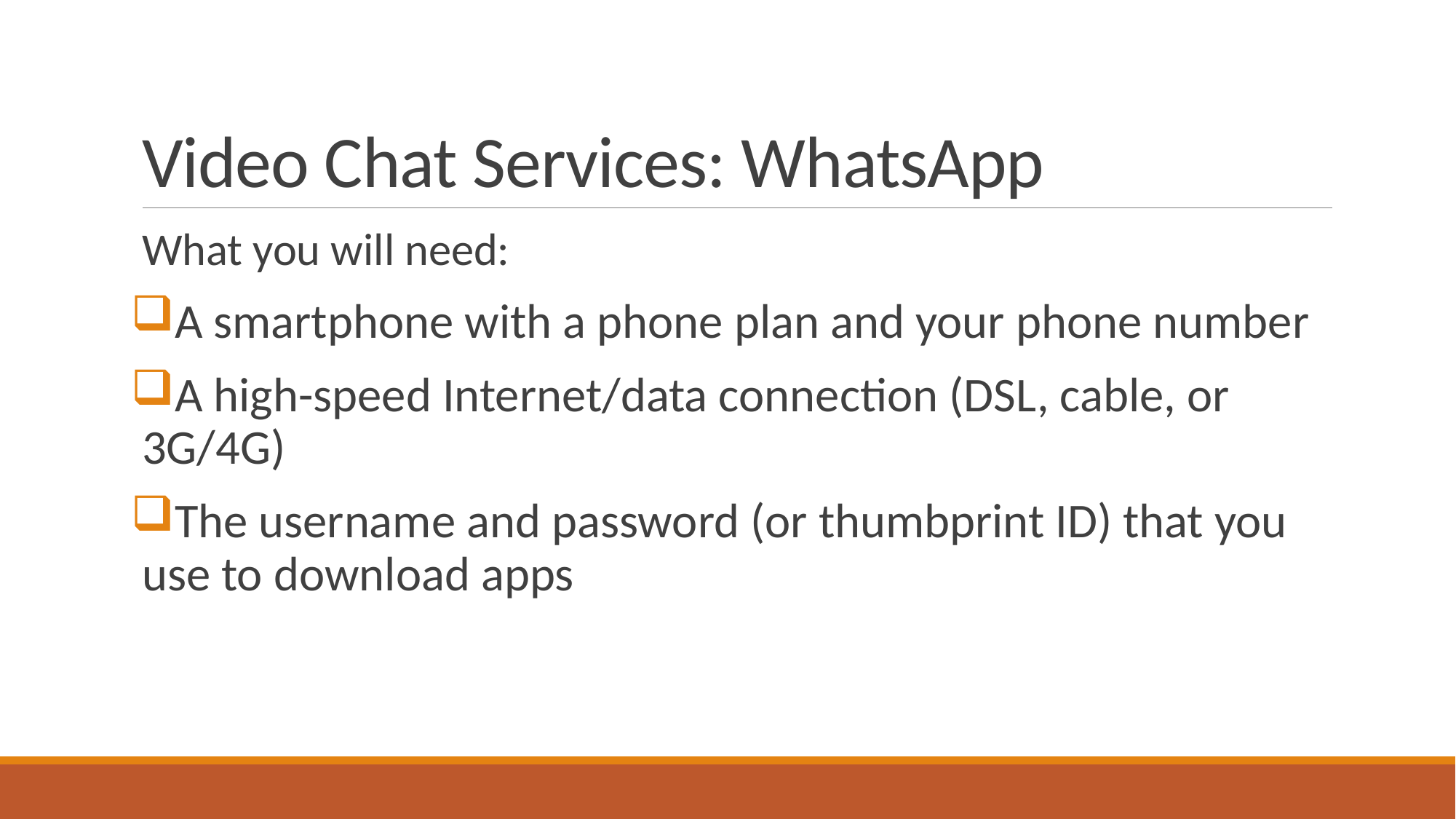

# Video Chat Services: WhatsApp
What you will need:
A smartphone with a phone plan and your phone number
A high-speed Internet/data connection (DSL, cable, or 3G/4G)
The username and password (or thumbprint ID) that you use to download apps